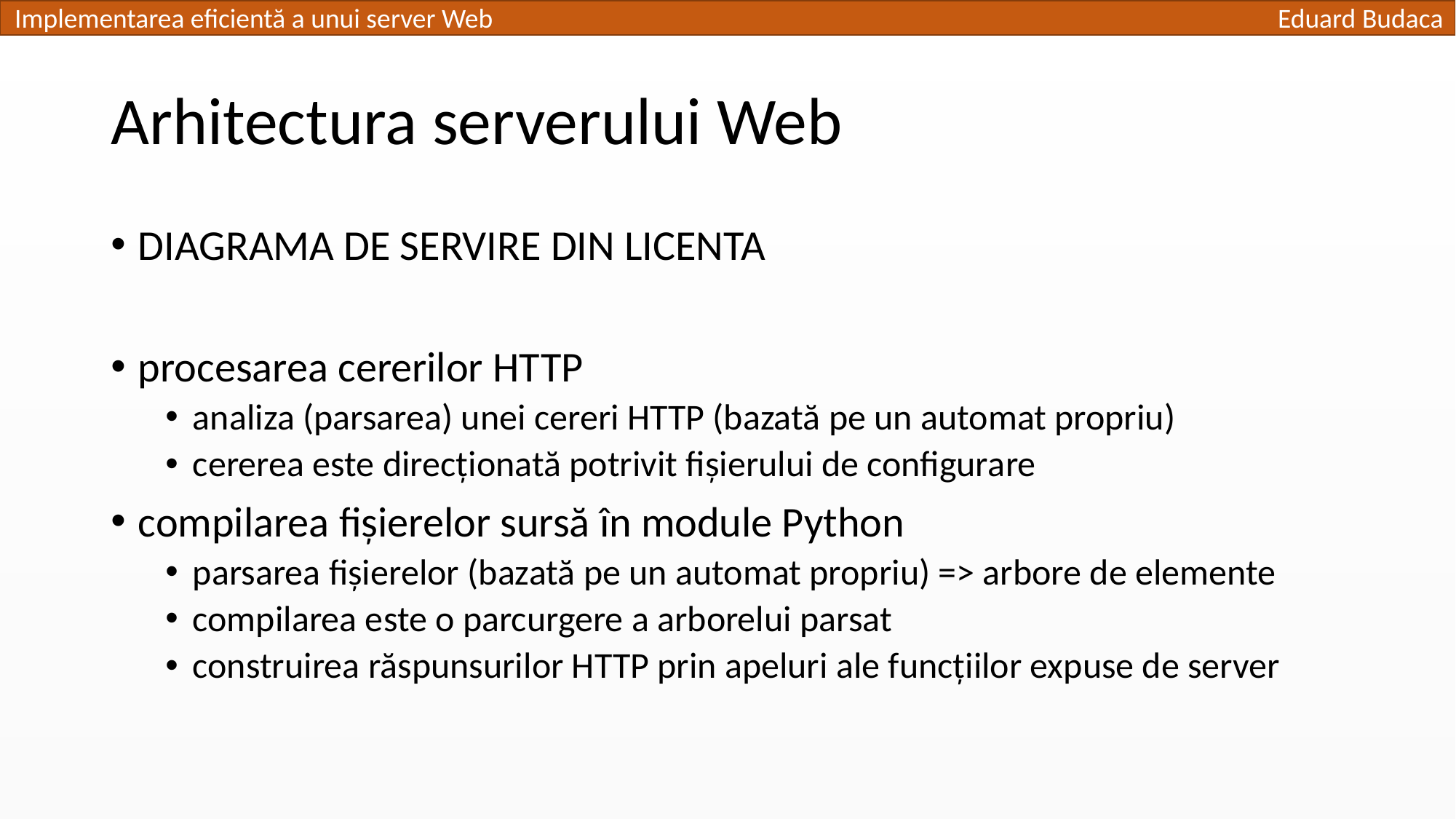

# Arhitectura serverului Web
DIAGRAMA DE SERVIRE DIN LICENTA

procesarea cererilor HTTP
analiza (parsarea) unei cereri HTTP (bazată pe un automat propriu)
cererea este direcționată potrivit fișierului de configurare
compilarea fișierelor sursă în module Python
parsarea fișierelor (bazată pe un automat propriu) => arbore de elemente
compilarea este o parcurgere a arborelui parsat
construirea răspunsurilor HTTP prin apeluri ale funcțiilor expuse de server